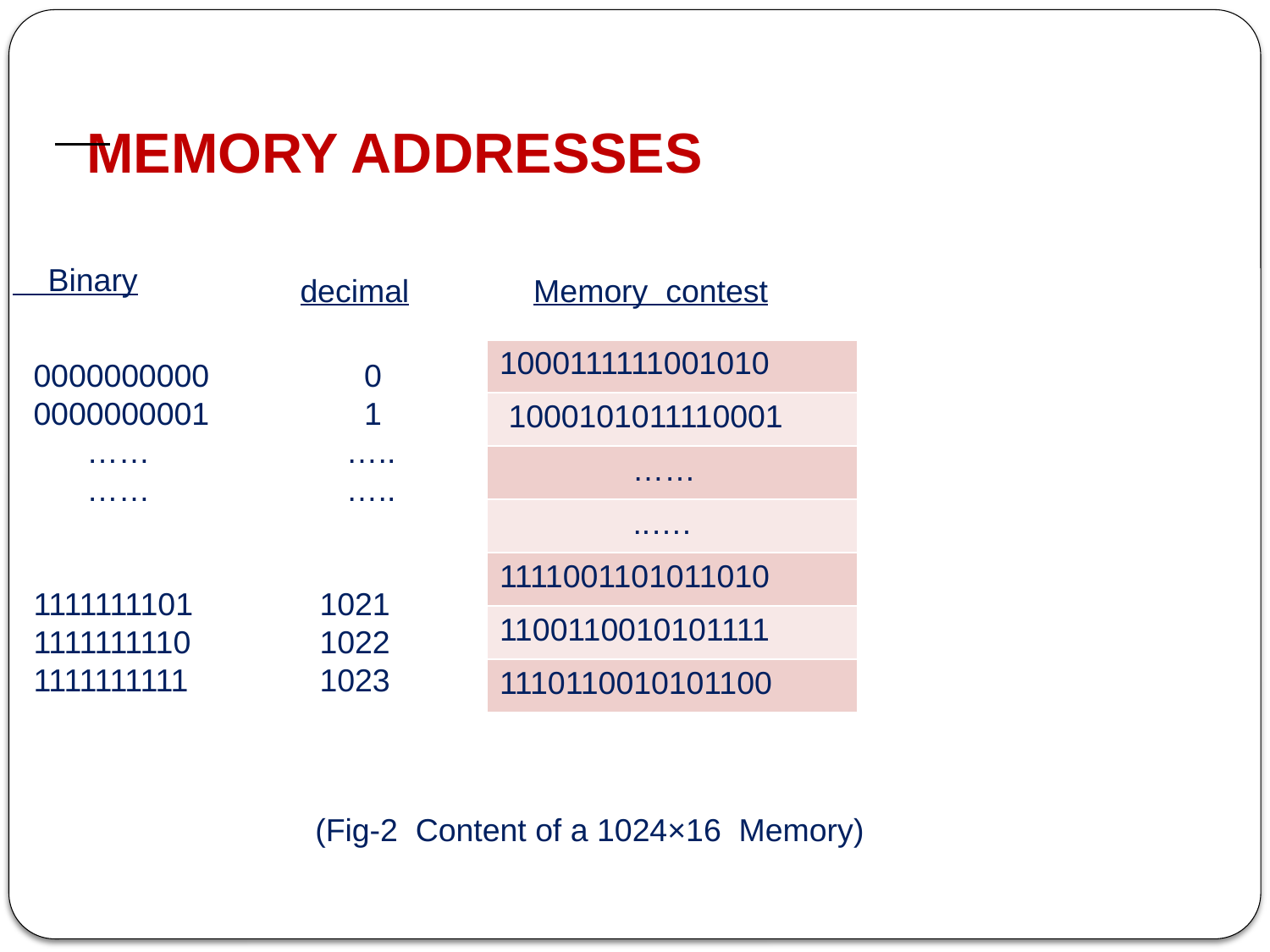

# MEMORY ADDRESSES

    Binary
     decimal
           Memory  contest
| 10101111001000111 |
| --- |
| 1000111111001010 |
| 1000101011110001 |
| …… |
| ..…. |
| 1111001101011010 |
| 1100110010101111 |
| 1110110010101100 |
0000000000
0000000001
      ……
      ……

1111111101
1111111110
1111111111
           0
           1
         …..
         …..

      1021
      1022
      1023
               (Fig-2  Content of a 1024×16  Memory)